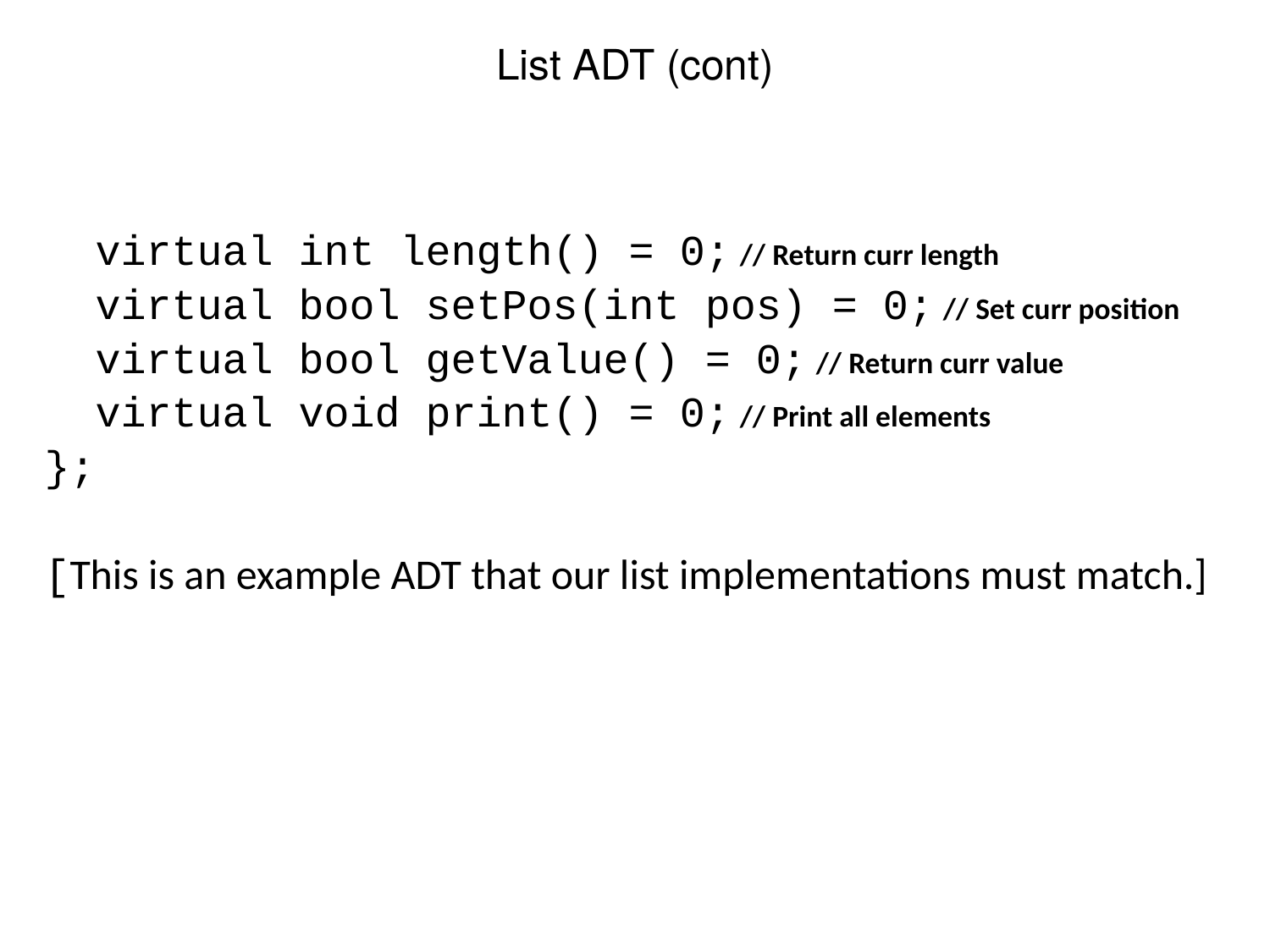

# List ADT (cont)
  virtual int length() = 0; // Return curr length
  virtual bool setPos(int pos) = 0; // Set curr position
  virtual bool getValue() = 0; // Return curr value
  virtual void print() = 0; // Print all elements
};

[This is an example ADT that our list implementations must match.]